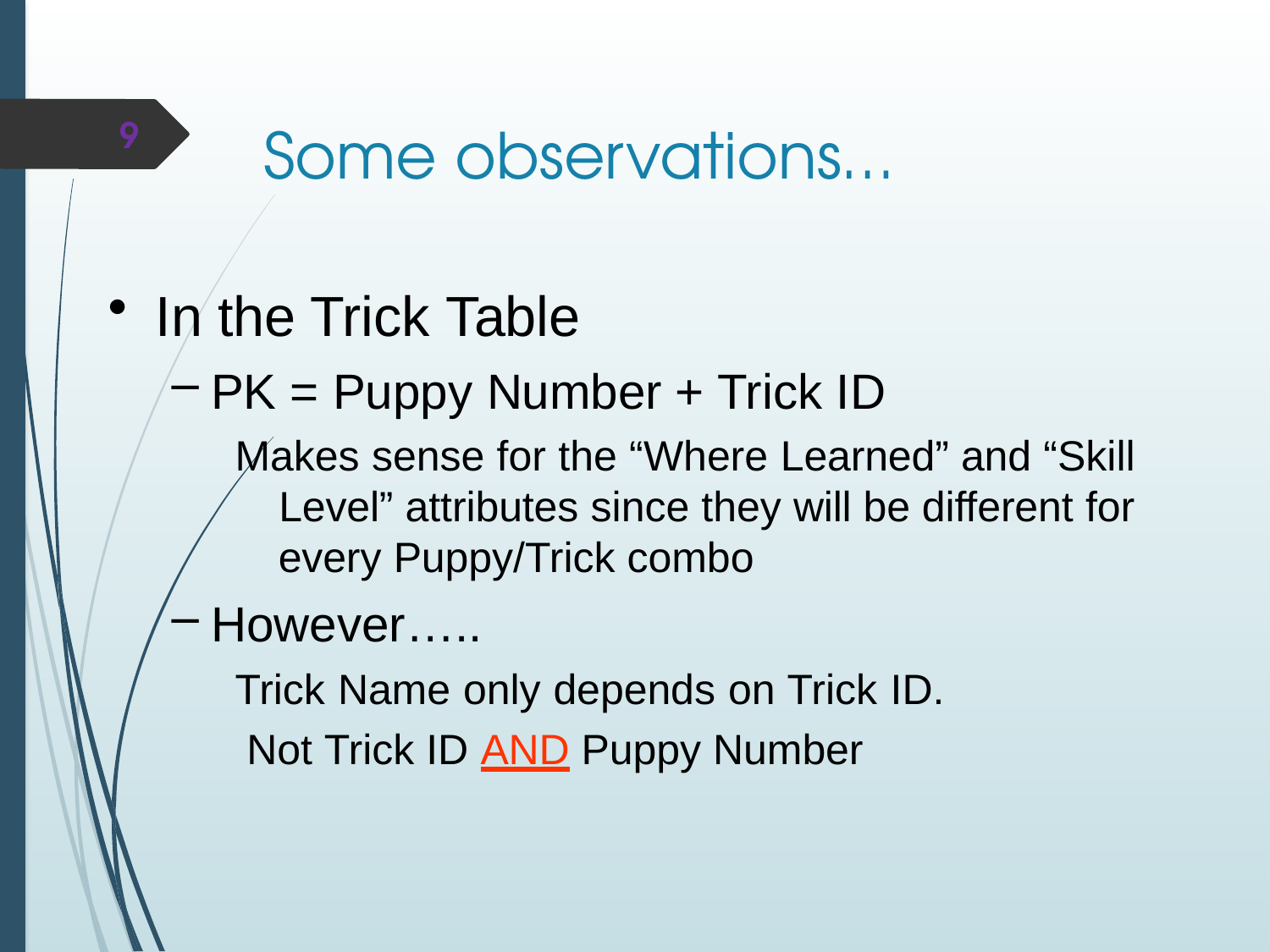

9
# Some observations…
In the Trick Table
PK = Puppy Number + Trick ID
Makes sense for the “Where Learned” and “Skill  Level” attributes since they will be different for  every Puppy/Trick combo
However…..
Trick Name only depends on Trick ID.  Not Trick ID AND Puppy Number